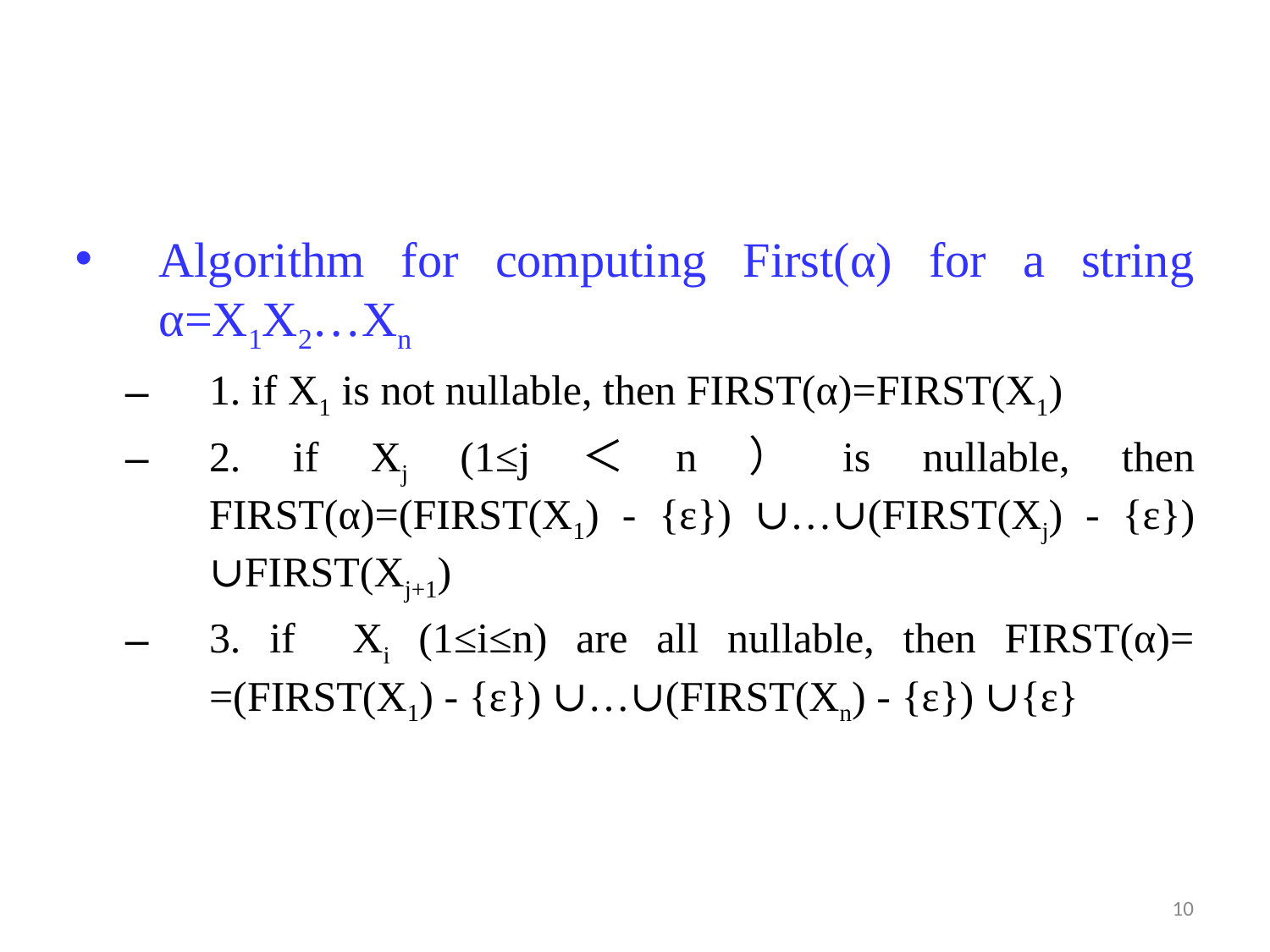

#
Algorithm for computing First(α) for a string α=X1X2…Xn
1. if X1 is not nullable, then FIRST(α)=FIRST(X1)
2. if Xj (1≤j＜n）is nullable, then FIRST(α)=(FIRST(X1) - {ε}) ∪…∪(FIRST(Xj) - {ε}) ∪FIRST(Xj+1)
3. if  Xi (1≤i≤n) are all nullable, then FIRST(α)= =(FIRST(X1) - {ε}) ∪…∪(FIRST(Xn) - {ε}) ∪{ε}
10